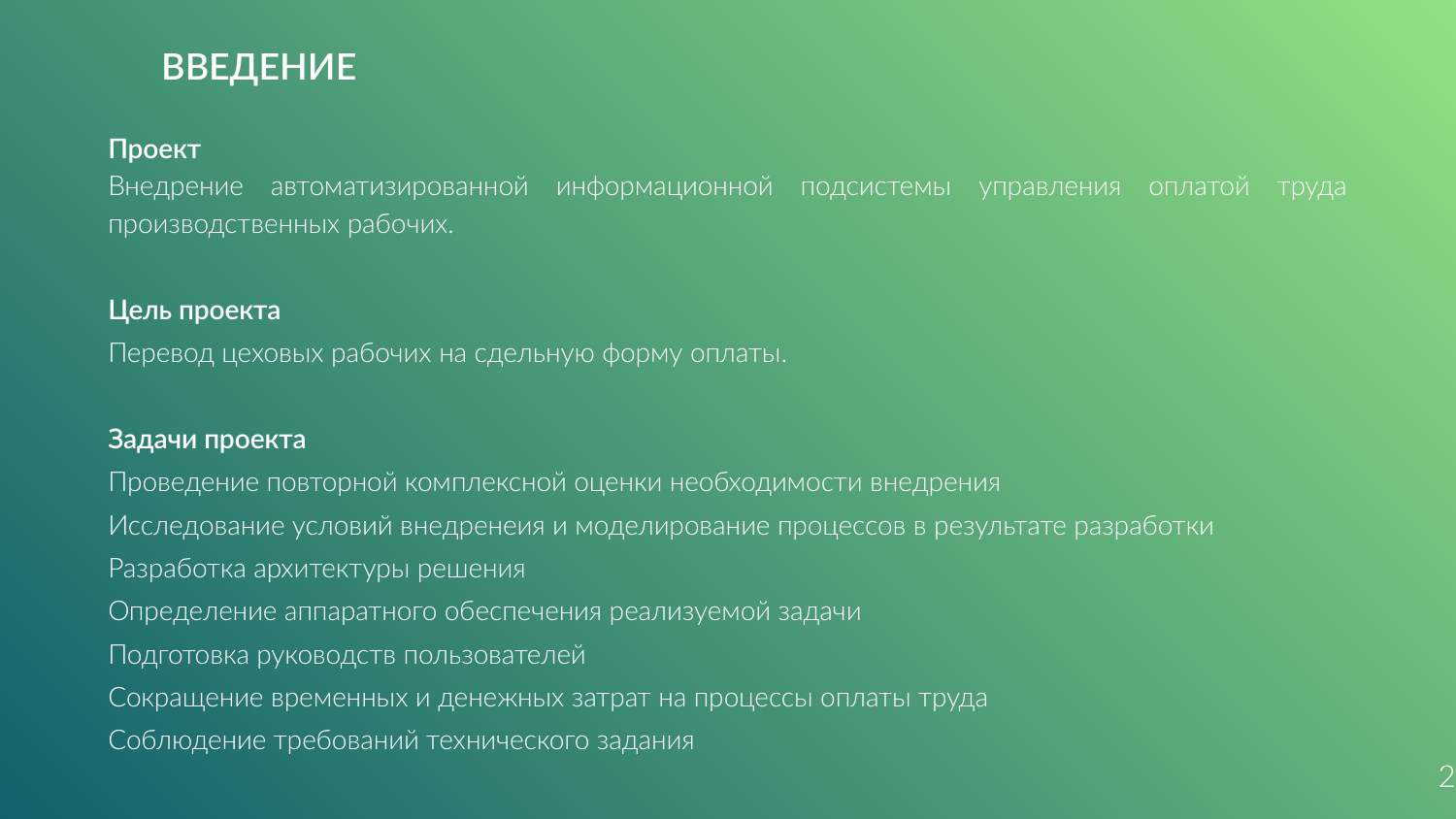

# ВВЕДЕНИЕ
Проект
Внедрение автоматизированной информационной подсистемы управления оплатой труда производственных рабочих.

Цель проекта
Перевод цеховых рабочих на сдельную форму оплаты.

Задачи проекта
Проведение повторной комплексной оценки необходимости внедрения
Исследование условий внедренеия и моделирование процессов в результате разработки
Разработка архитектуры решения
Определение аппаратного обеспечения реализуемой задачи
Подготовка руководств пользователей
Сокращение временных и денежных затрат на процессы оплаты труда
Соблюдение требований технического задания
2